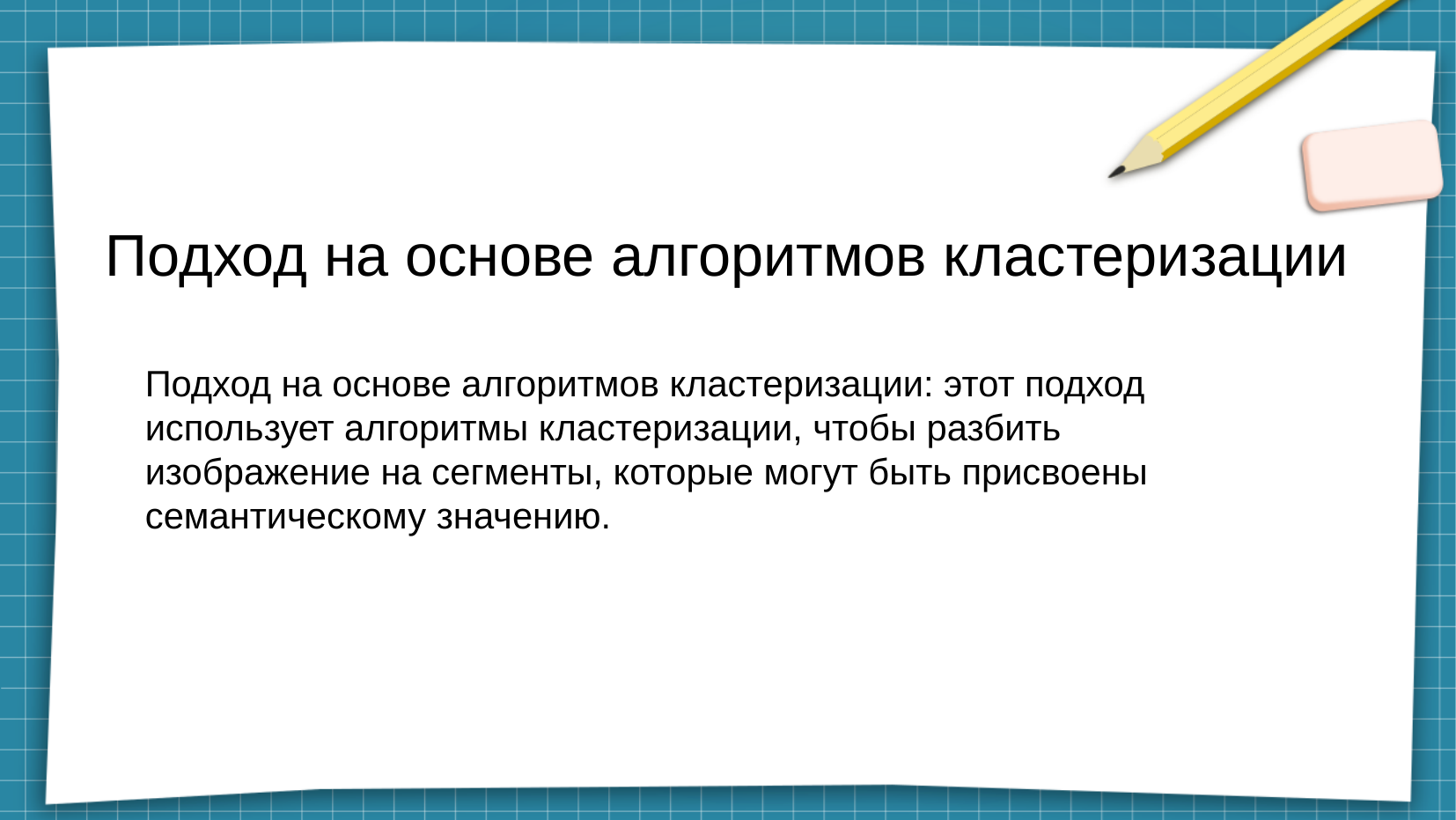

# Подход на основе алгоритмов кластеризации
Подход на основе алгоритмов кластеризации: этот подход использует алгоритмы кластеризации, чтобы разбить изображение на сегменты, которые могут быть присвоены семантическому значению.